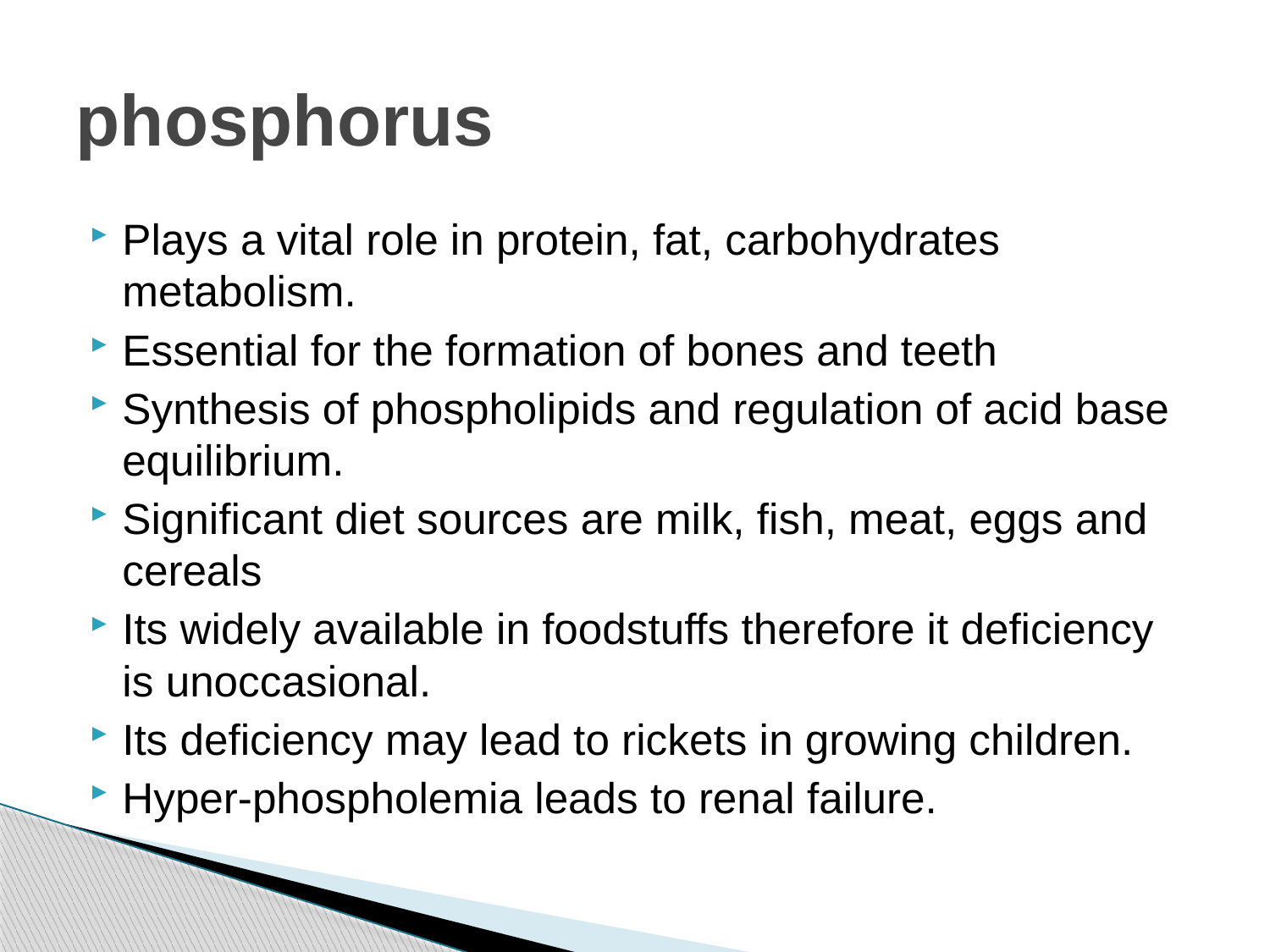

# phosphorus
Plays a vital role in protein, fat, carbohydrates metabolism.
Essential for the formation of bones and teeth
Synthesis of phospholipids and regulation of acid base equilibrium.
Significant diet sources are milk, fish, meat, eggs and cereals
Its widely available in foodstuffs therefore it deficiency is unoccasional.
Its deficiency may lead to rickets in growing children.
Hyper-phospholemia leads to renal failure.